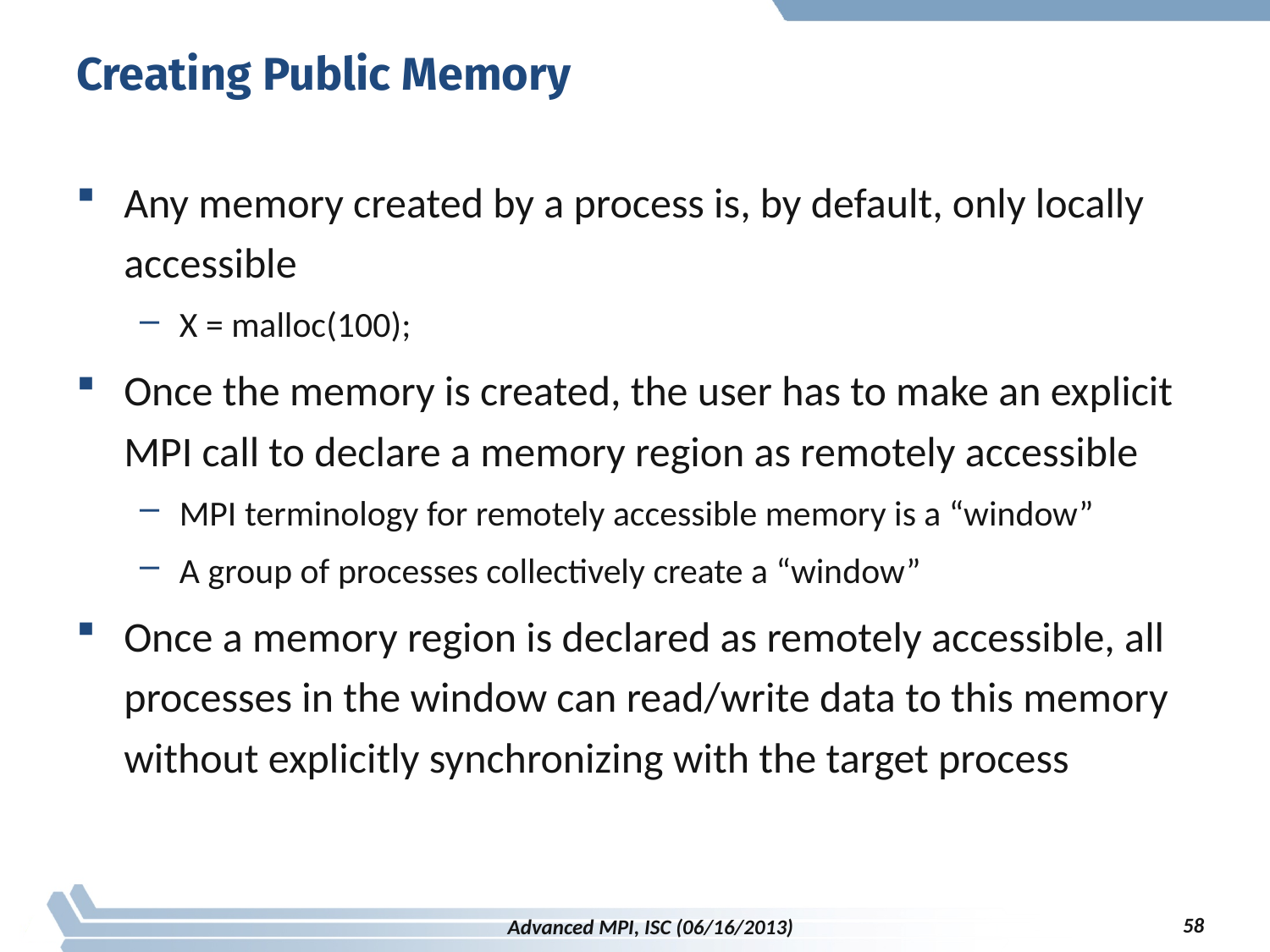

# Creating Public Memory
Any memory created by a process is, by default, only locally accessible
X = malloc(100);
Once the memory is created, the user has to make an explicit MPI call to declare a memory region as remotely accessible
MPI terminology for remotely accessible memory is a “window”
A group of processes collectively create a “window”
Once a memory region is declared as remotely accessible, all processes in the window can read/write data to this memory without explicitly synchronizing with the target process
58
Advanced MPI, ISC (06/16/2013)